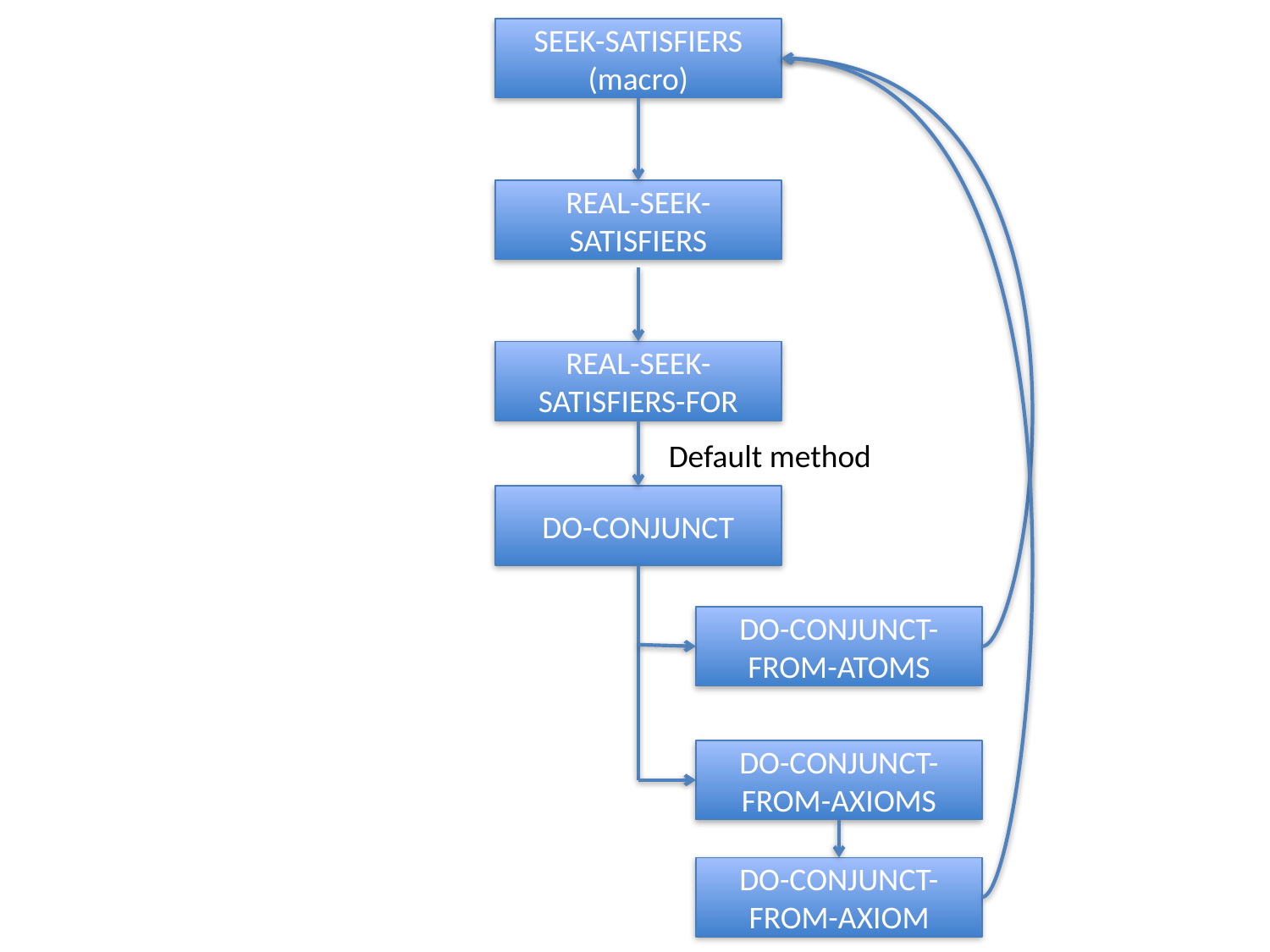

SEEK-SATISFIERS
(macro)
REAL-SEEK-SATISFIERS
REAL-SEEK-SATISFIERS-FOR
Default method
DO-CONJUNCT
DO-CONJUNCT-FROM-ATOMS
DO-CONJUNCT-FROM-AXIOMS
DO-CONJUNCT-FROM-AXIOM